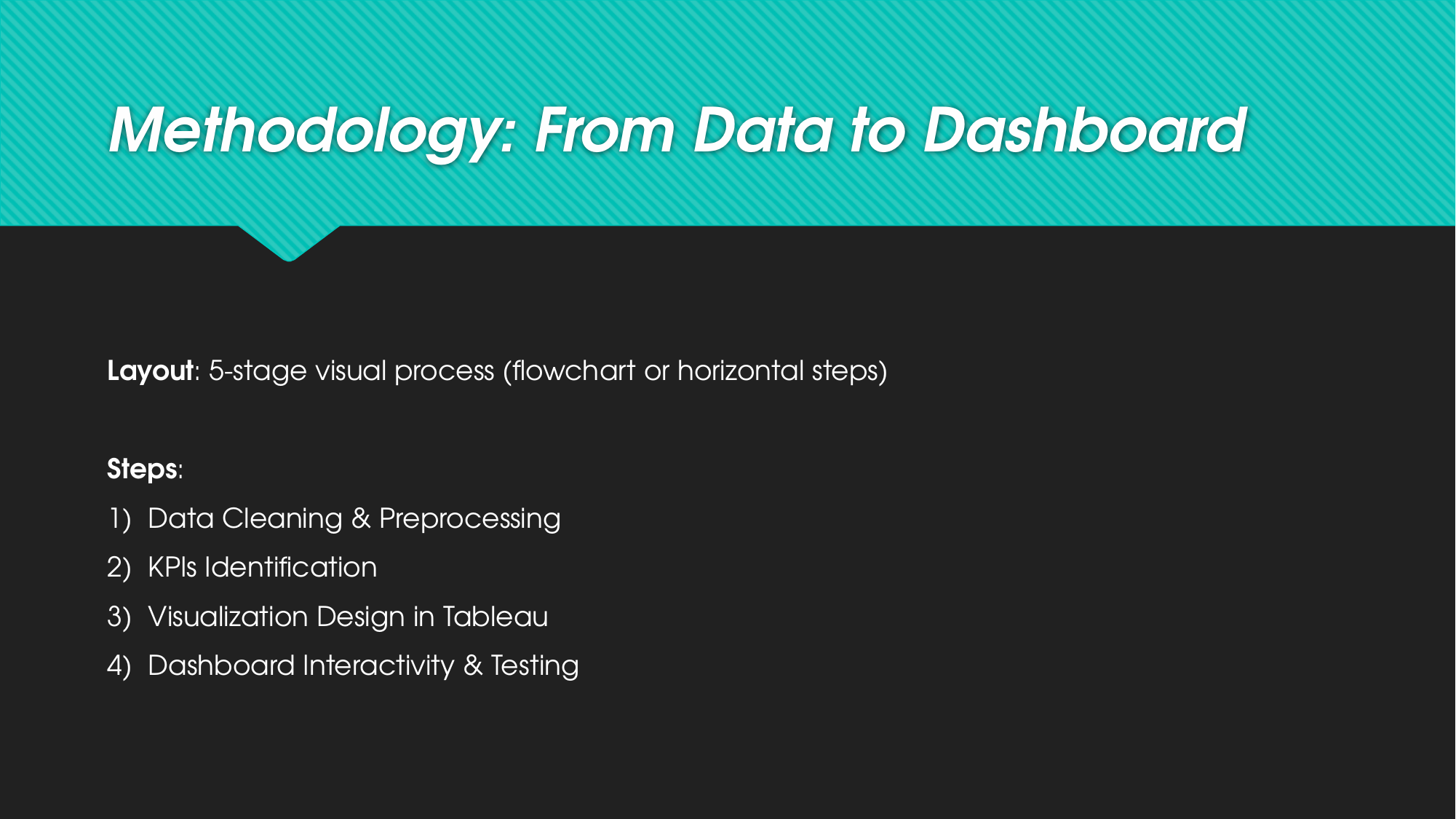

# Methodology: From Data to Dashboard
Layout: 5-stage visual process (flowchart or horizontal steps)
Steps:
Data Cleaning & Preprocessing
KPIs Identification
Visualization Design in Tableau
Dashboard Interactivity & Testing